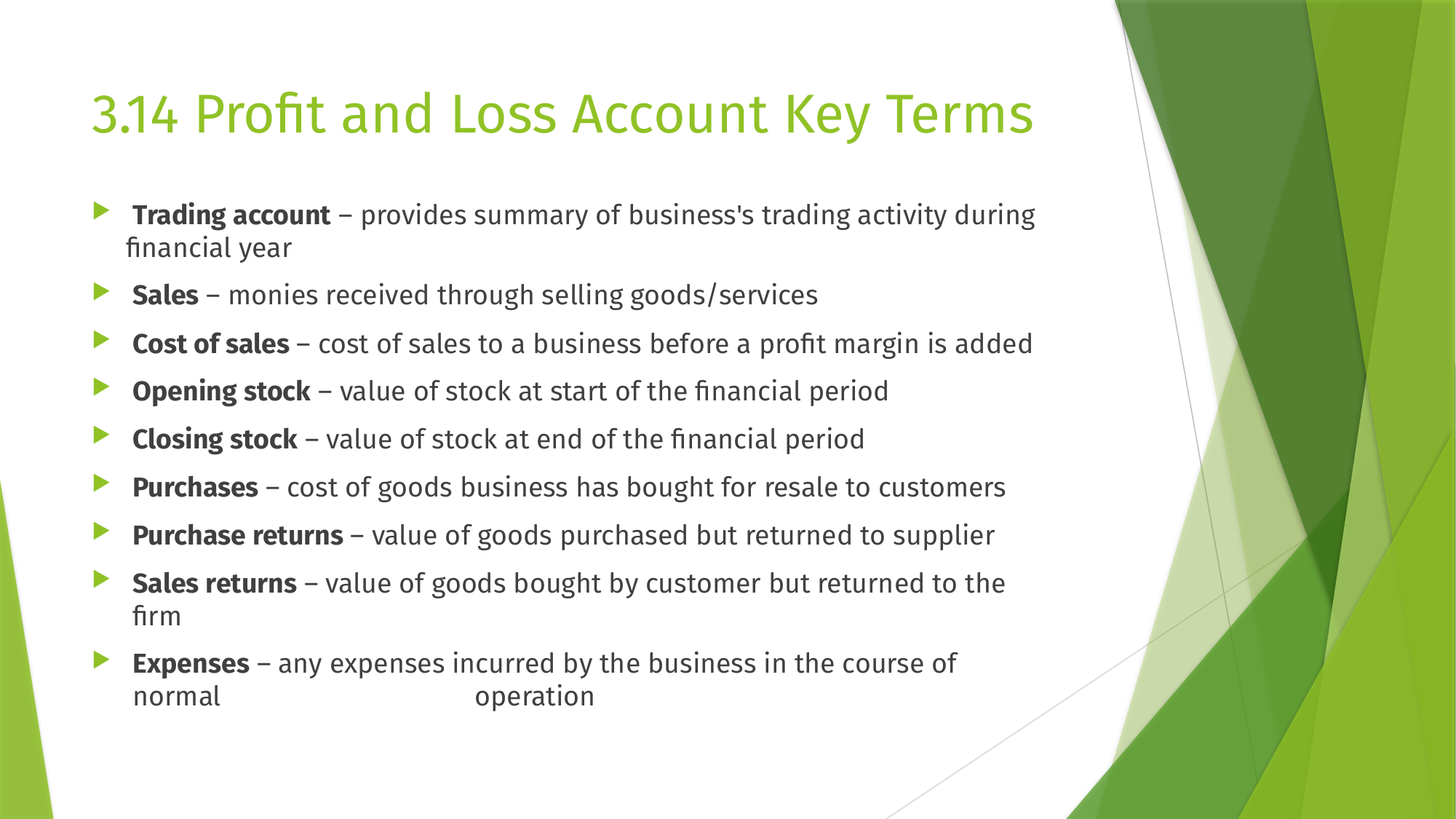

# 3.14 Profit and Loss Account Key Terms
 Trading account – provides summary of business's trading activity during financial year
Sales – monies received through selling goods/services
Cost of sales – cost of sales to a business before a profit margin is added
Opening stock – value of stock at start of the financial period
Closing stock – value of stock at end of the financial period
Purchases – cost of goods business has bought for resale to customers
Purchase returns – value of goods purchased but returned to supplier
Sales returns – value of goods bought by customer but returned to the firm
Expenses – any expenses incurred by the business in the course of normal 			  operation